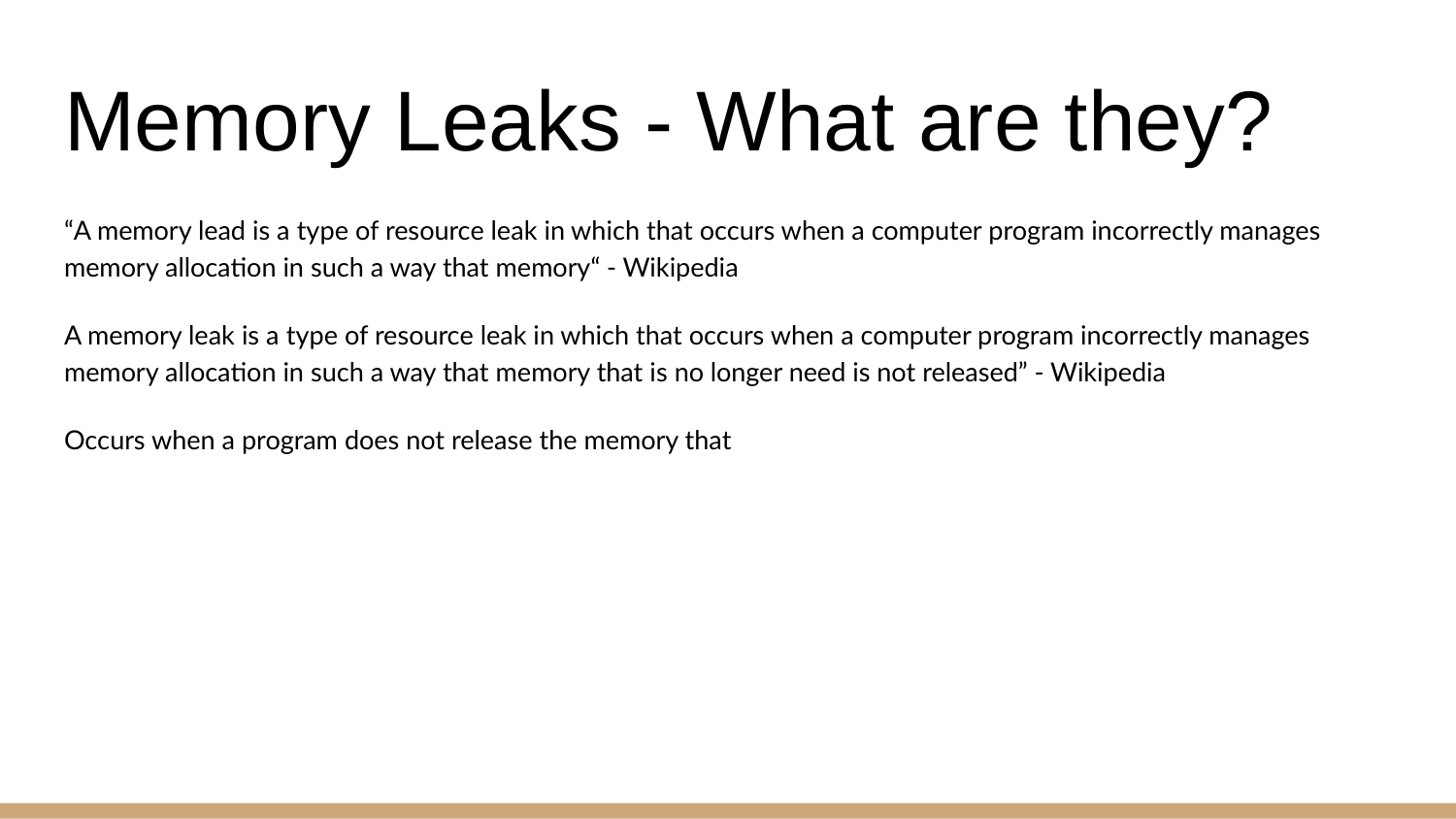

# Memory Leaks - What are they?
“A memory lead is a type of resource leak in which that occurs when a computer program incorrectly manages memory allocation in such a way that memory“ - Wikipedia
A memory leak is a type of resource leak in which that occurs when a computer program incorrectly manages memory allocation in such a way that memory that is no longer need is not released” - Wikipedia
Occurs when a program does not release the memory that it allocated
Would cause memory leaks in any program using uThread by filling up the process heap with thread memory.
y that i“A memory lead is a type of resource leak in which that occurs when a computer program incorrectly manages memory allocation in such a way that memory that is no longer need is not released” - Wikipedia
Occurs when a program does not release the memory that it allocated
Would cause memory leaks in any program using uThread by filling up the process heap with thread memory. s no longer need is not released” - Wikipedia
Occurs when a program does not release the memory that it allocated
Would cause memory leaks in any program using uThread by filling up the process heap with thread memory.
uThread by filling up the process heap with thread memory.